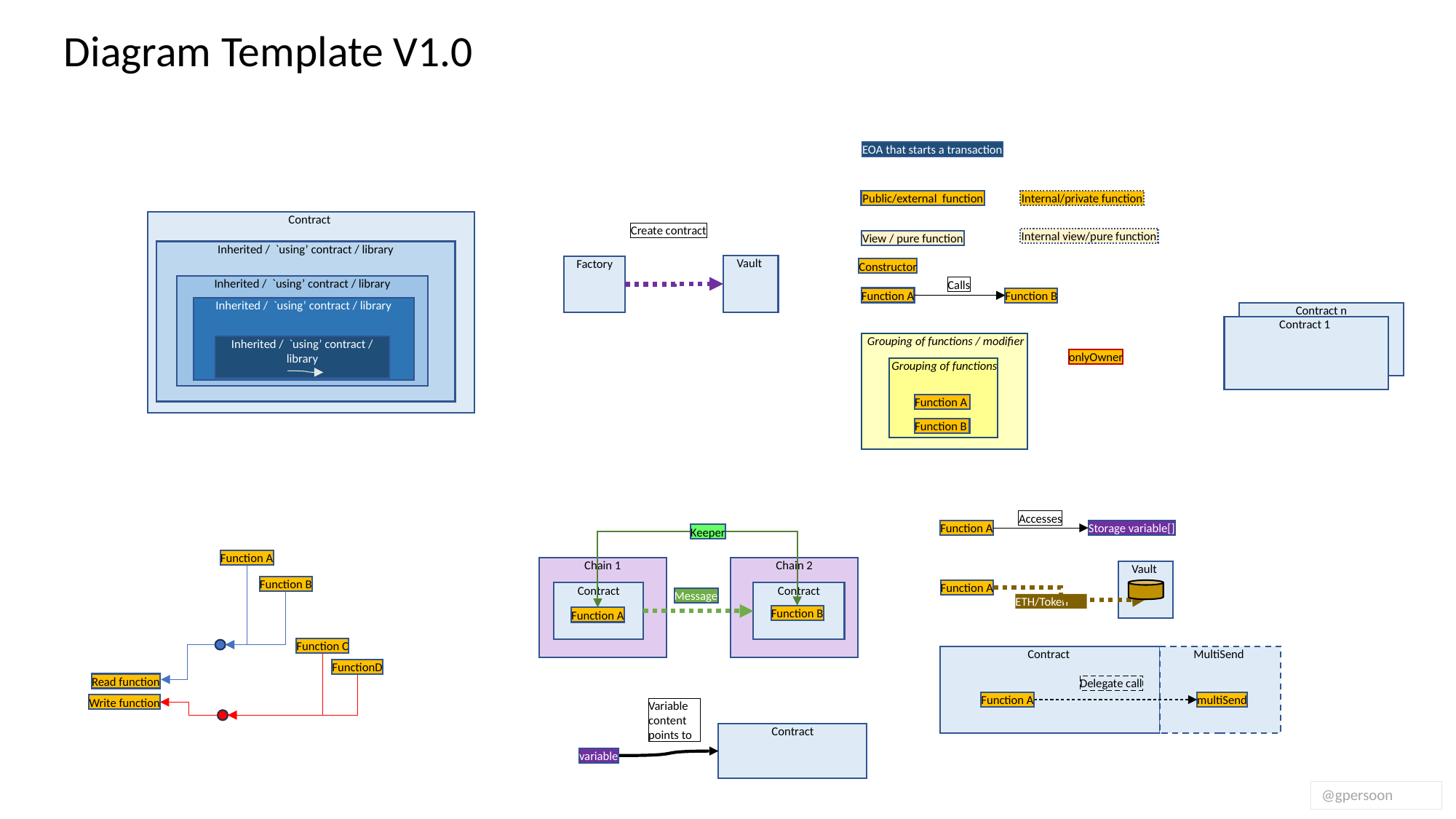

# Diagram Template V1.0
EOA that starts a transaction
Public/external  function
Internal/private function
Contract
Create contract
Internal view/pure function
View / pure function
Inherited /  `using’ contract / library
Vault
Factory
Constructor
Inherited /  `using’ contract / library
Calls
Function A
Function B
Inherited /  `using’ contract / library
Contract n
Contract 1
 Grouping of functions / modifier
Inherited /  `using’ contract / library
onlyOwner
 Grouping of functions
Function A
Function B
Accesses
Function A
Storage variable[]
Keeper
Function A
Chain 1
Chain 2
Vault
Function B
Function A

Contract
Contract
Message
ETH/Token
Function B
Function A
Function C

MultiSend
Contract
FunctionD
Read function
Delegate call
multiSend
Function A
Write function
Variable content points to

Contract
variable